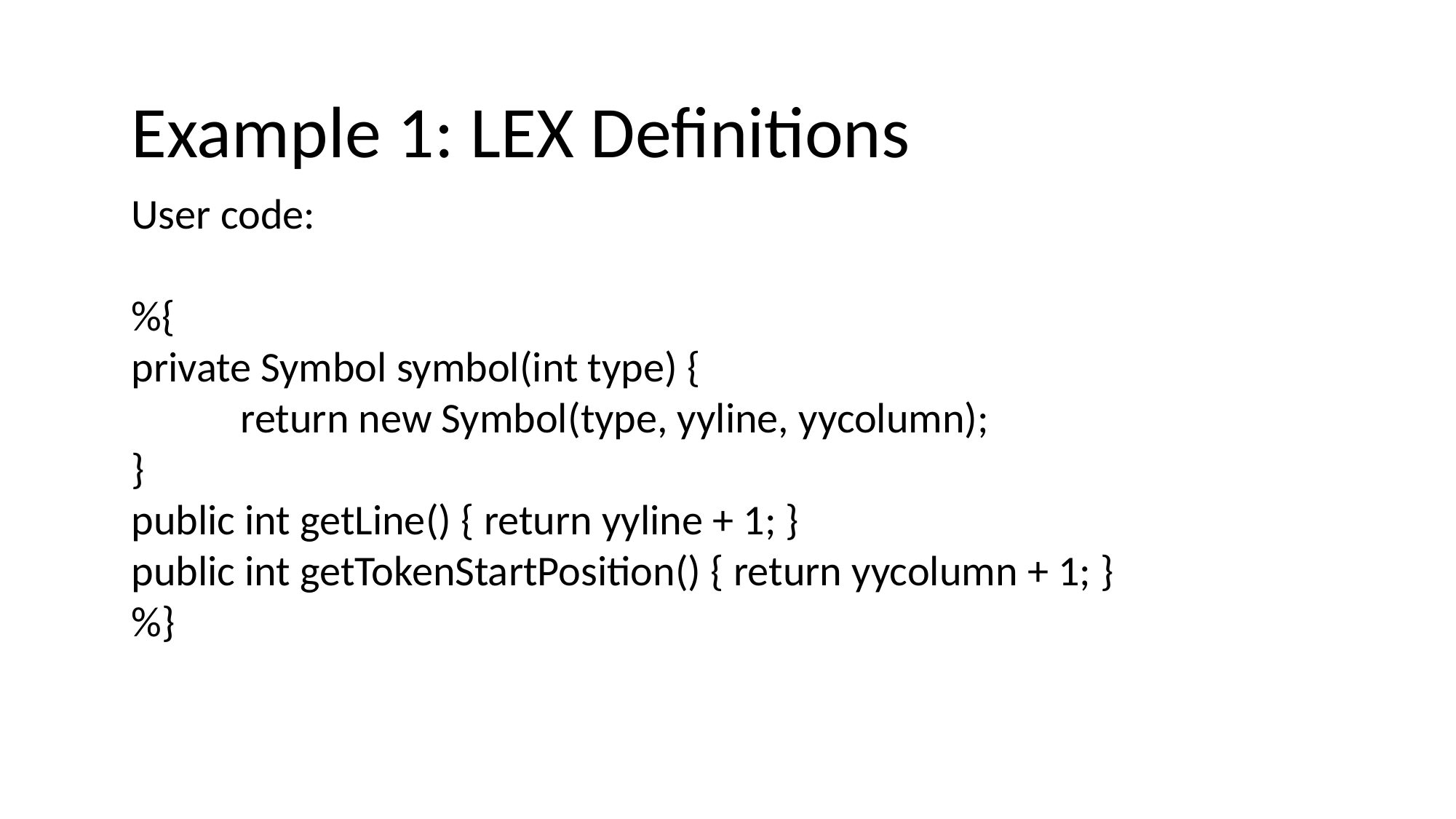

Example 1: LEX Definitions
User code:

%{
private Symbol symbol(int type) {
	return new Symbol(type, yyline, yycolumn);
}
public int getLine() { return yyline + 1; }
public int getTokenStartPosition() { return yycolumn + 1; }
%}